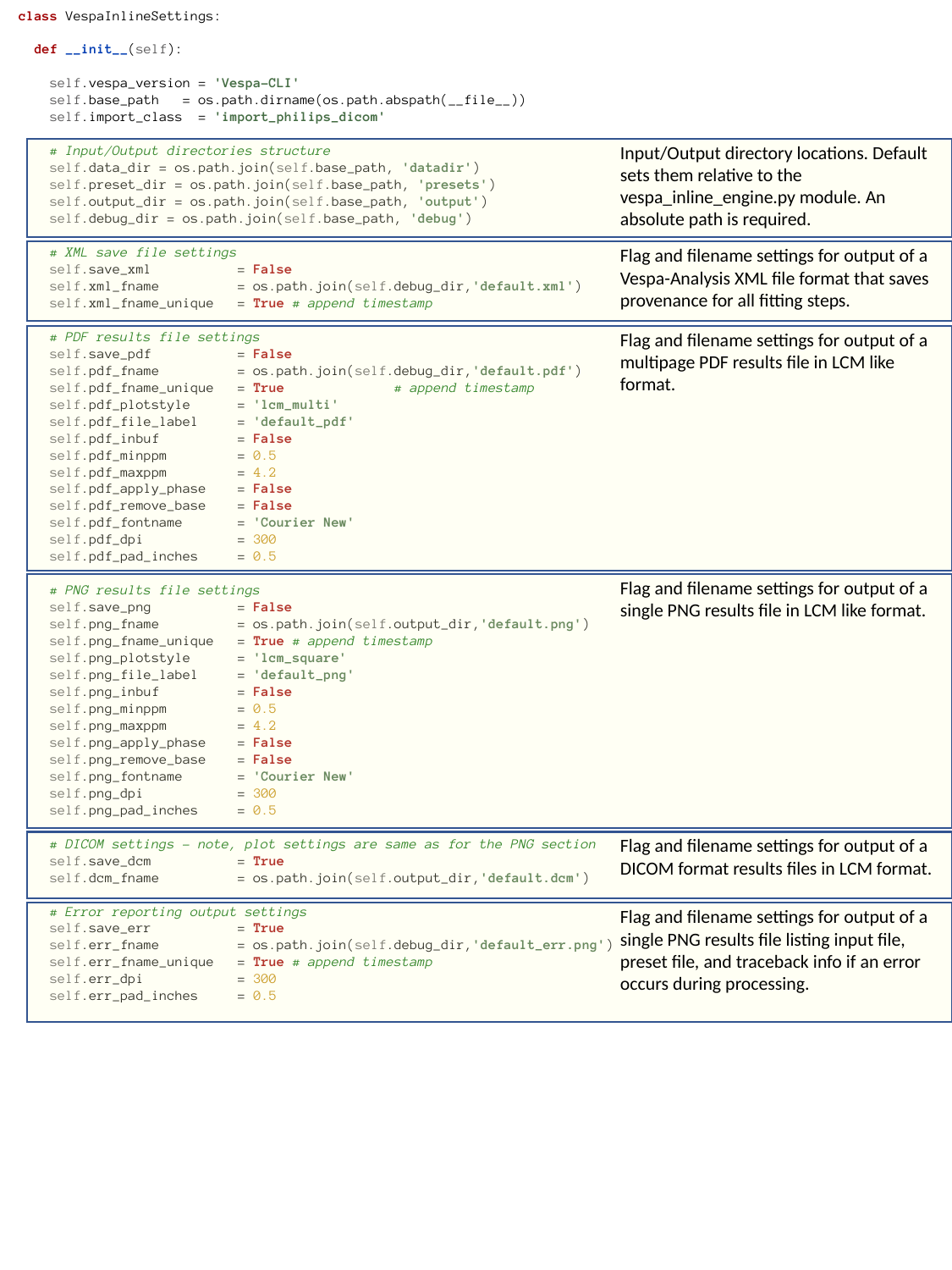

class VespaInlineSettings:
  def __init__(self):
    self.vespa_version = 'Vespa-CLI'
    self.base_path   = os.path.dirname(os.path.abspath(__file__))
    self.import_class  = 'import_philips_dicom'
    # Input/Output directories structure
    self.data_dir = os.path.join(self.base_path, 'datadir')
    self.preset_dir = os.path.join(self.base_path, 'presets')
    self.output_dir = os.path.join(self.base_path, 'output')
    self.debug_dir = os.path.join(self.base_path, 'debug')
    # XML save file settings
    self.save_xml           = False
    self.xml_fname          = os.path.join(self.debug_dir,'default.xml')
    self.xml_fname_unique   = True # append timestamp
    # PDF results file settings
    self.save_pdf           = False
    self.pdf_fname          = os.path.join(self.debug_dir,'default.pdf')
    self.pdf_fname_unique   = True              # append timestamp
    self.pdf_plotstyle      = 'lcm_multi'
    self.pdf_file_label     = 'default_pdf'
    self.pdf_inbuf          = False
    self.pdf_minppm         = 0.5
    self.pdf_maxppm         = 4.2
    self.pdf_apply_phase    = False
    self.pdf_remove_base    = False
    self.pdf_fontname       = 'Courier New'
    self.pdf_dpi            = 300
    self.pdf_pad_inches     = 0.5
    # PNG results file settings
    self.save_png           = False
    self.png_fname          = os.path.join(self.output_dir,'default.png')
    self.png_fname_unique   = True # append timestamp
    self.png_plotstyle      = 'lcm_square'
    self.png_file_label     = 'default_png'
    self.png_inbuf          = False
    self.png_minppm         = 0.5
    self.png_maxppm         = 4.2
    self.png_apply_phase    = False
    self.png_remove_base    = False
    self.png_fontname       = 'Courier New'
    self.png_dpi            = 300
    self.png_pad_inches     = 0.5
    # DICOM settings - note, plot settings are same as for the PNG section
    self.save_dcm           = True
    self.dcm_fname          = os.path.join(self.output_dir,'default.dcm')
    # Error reporting output settings
    self.save_err           = True
    self.err_fname          = os.path.join(self.debug_dir,'default_err.png')
    self.err_fname_unique   = True # append timestamp
    self.err_dpi            = 300
    self.err_pad_inches     = 0.5
Input/Output directory locations. Default sets them relative to the vespa_inline_engine.py module. An absolute path is required.

Flag and filename settings for output of a Vespa-Analysis XML file format that saves provenance for all fitting steps.

Flag and filename settings for output of a multipage PDF results file in LCM like format.

Flag and filename settings for output of a single PNG results file in LCM like format.

Flag and filename settings for output of a DICOM format results files in LCM format.

Flag and filename settings for output of a single PNG results file listing input file, preset file, and traceback info if an error occurs during processing.